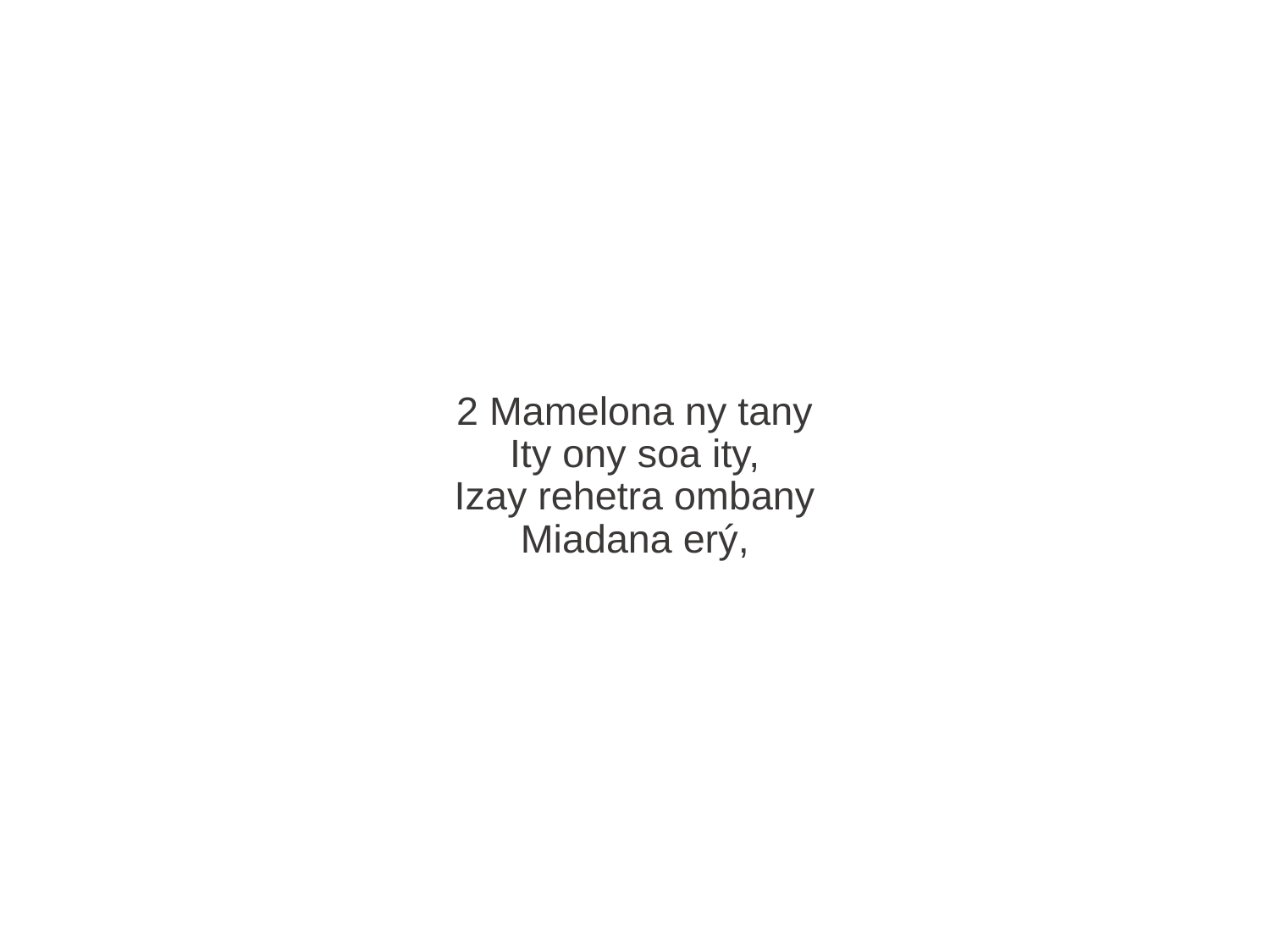

2 Mamelona ny tany
Ity ony soa ity,
Izay rehetra ombany
Miadana erý,